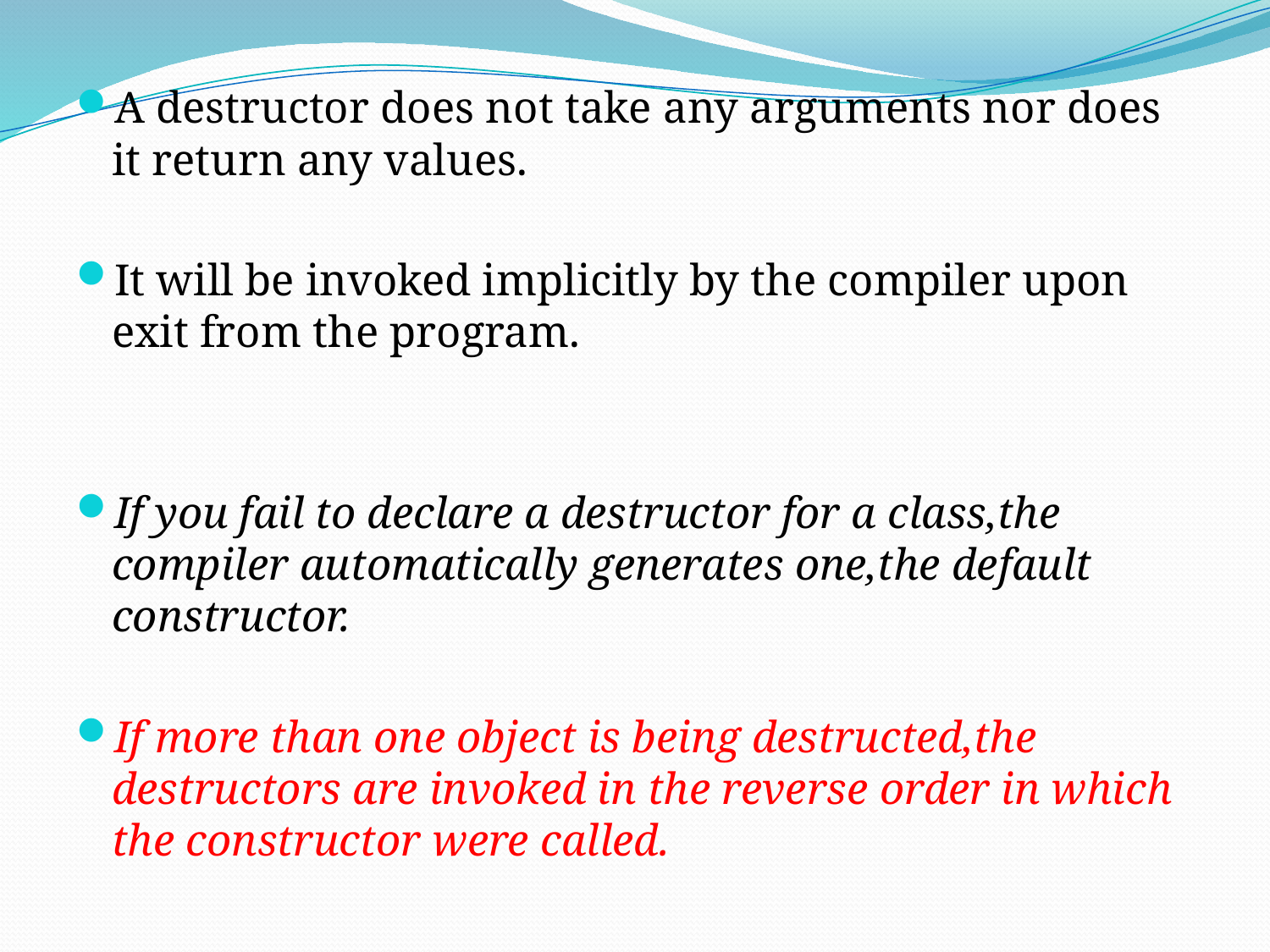

A destructor does not take any arguments nor does it return any values.

It will be invoked implicitly by the compiler upon exit from the program.

If you fail to declare a destructor for a class,the compiler automatically generates one,the default constructor.

If more than one object is being destructed,the destructors are invoked in the reverse order in which the constructor were called.